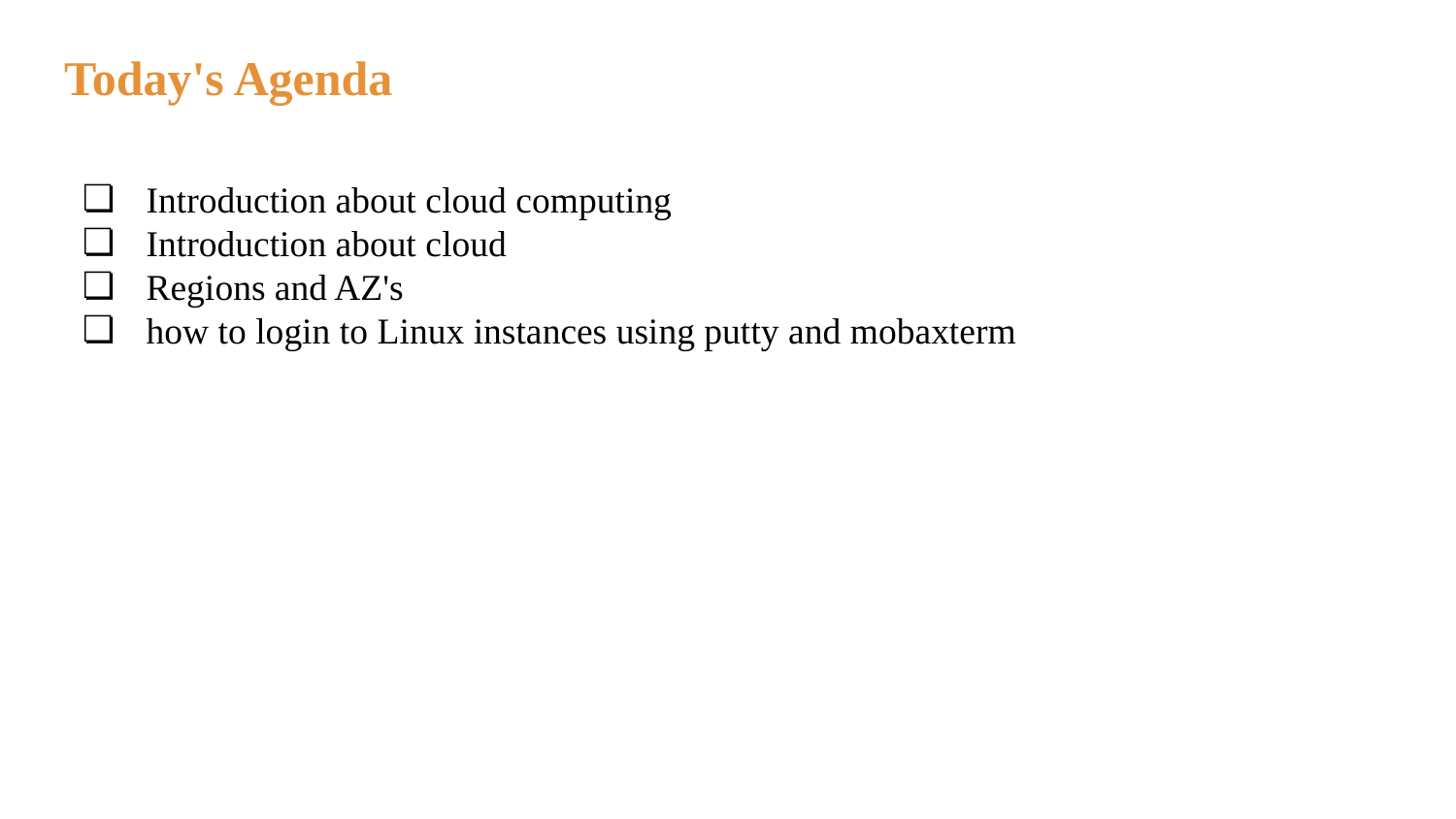

Today's Agenda
# Introduction about cloud computing
 Introduction about cloud
 Regions and AZ's
 how to login to Linux instances using putty and mobaxterm